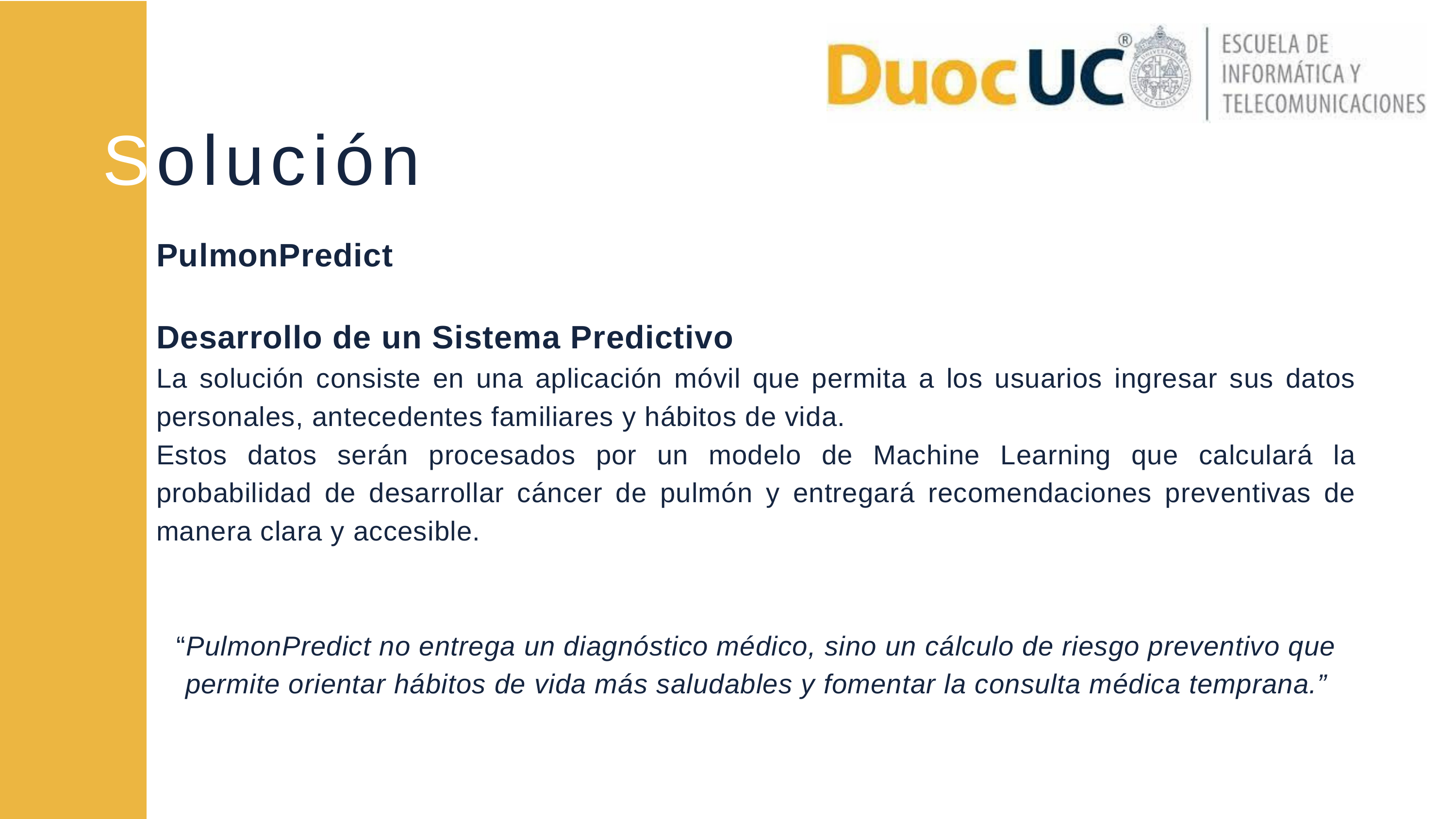

Solución
PulmonPredict

Desarrollo de un Sistema Predictivo
La solución consiste en una aplicación móvil que permita a los usuarios ingresar sus datos personales, antecedentes familiares y hábitos de vida.
Estos datos serán procesados por un modelo de Machine Learning que calculará la probabilidad de desarrollar cáncer de pulmón y entregará recomendaciones preventivas de manera clara y accesible.

“PulmonPredict no entrega un diagnóstico médico, sino un cálculo de riesgo preventivo que permite orientar hábitos de vida más saludables y fomentar la consulta médica temprana.”